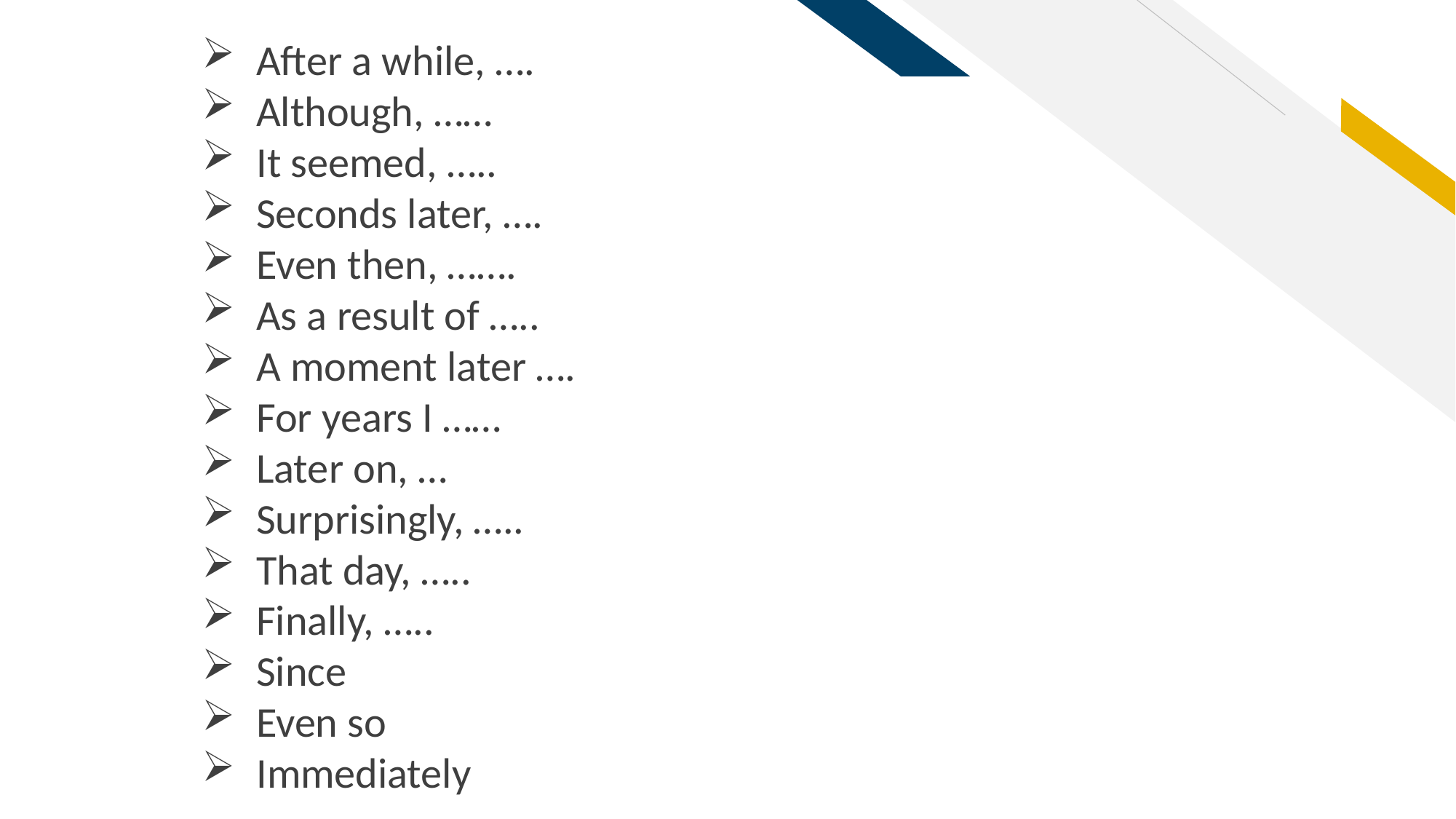

After a while, ….
Although, ……
It seemed, …..
Seconds later, ….
Even then, …….
As a result of …..
A moment later ….
For years I ……
Later on, …
Surprisingly, …..
That day, …..
Finally, …..
Since
Even so
Immediately